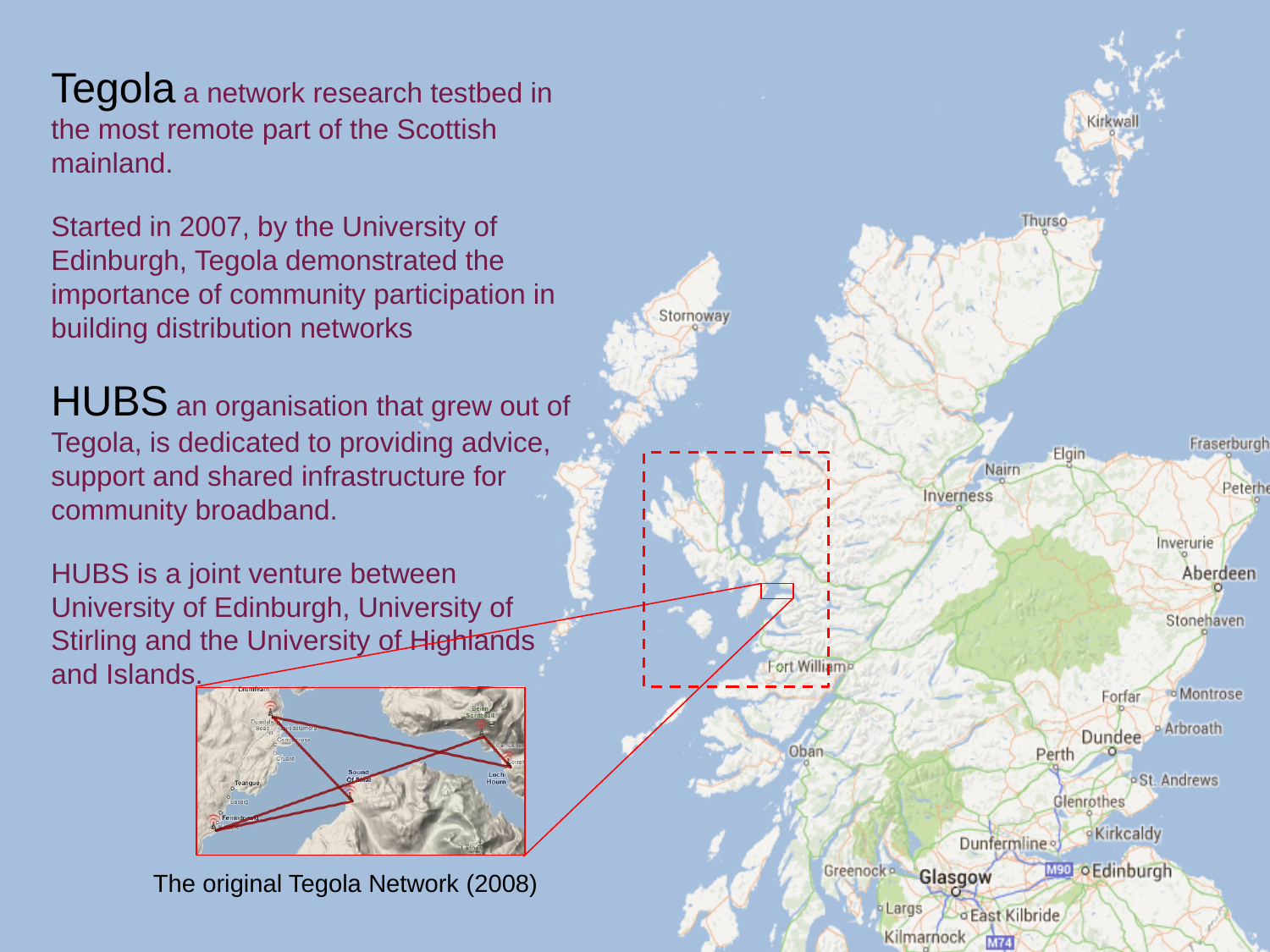

Tegola a network research testbed in the most remote part of the Scottish mainland.

Started in 2007, by the University of Edinburgh, Tegola demonstrated the importance of community participation in building distribution networks

HUBS an organisation that grew out of Tegola, is dedicated to providing advice, support and shared infrastructure for community broadband.

HUBS is a joint venture between University of Edinburgh, University of Stirling and the University of Highlands and Islands.

The original Tegola Network (2008)